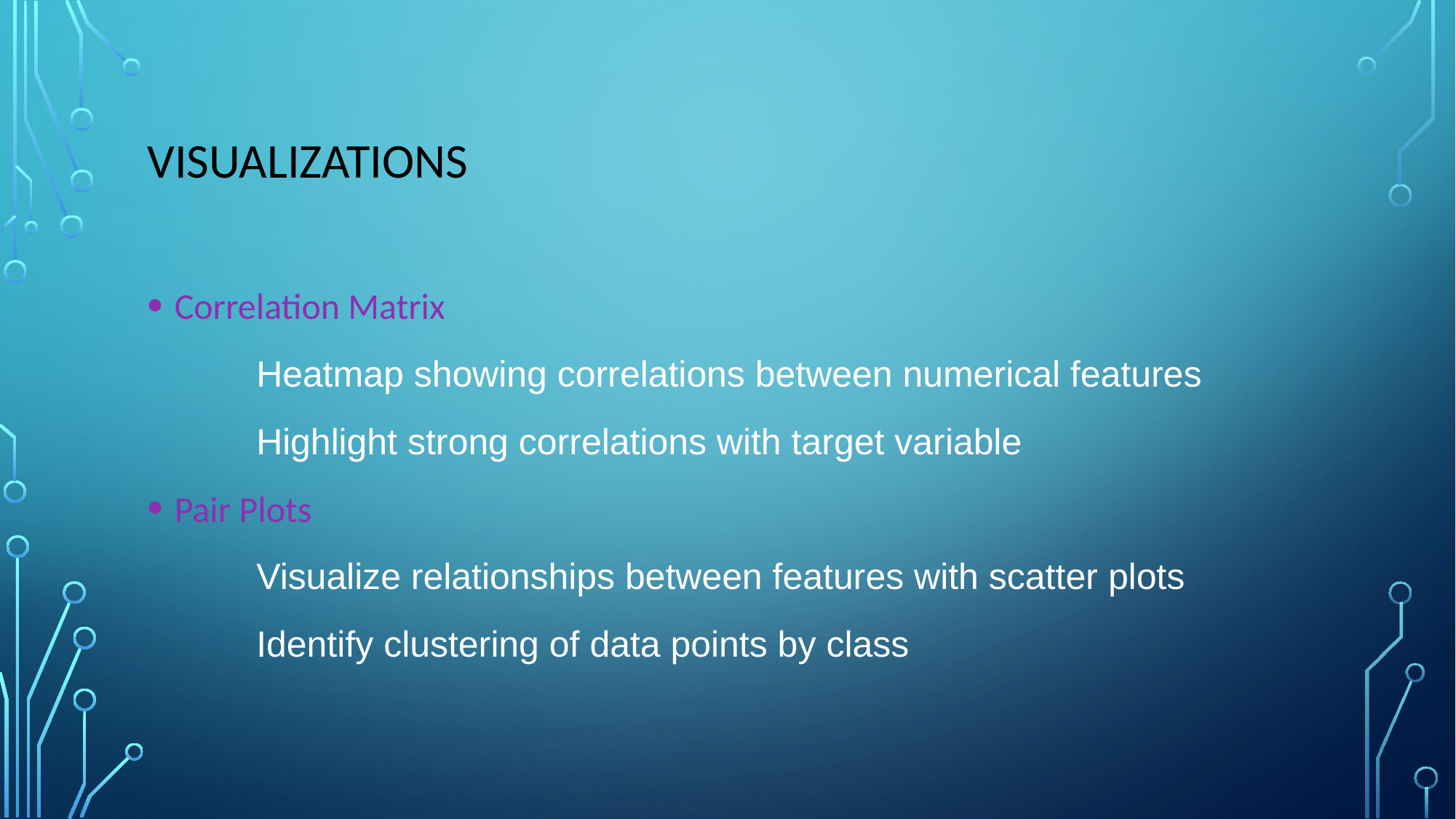

# Visualizations
Correlation Matrix
	Heatmap showing correlations between numerical features
	Highlight strong correlations with target variable
Pair Plots
	Visualize relationships between features with scatter plots
	Identify clustering of data points by class